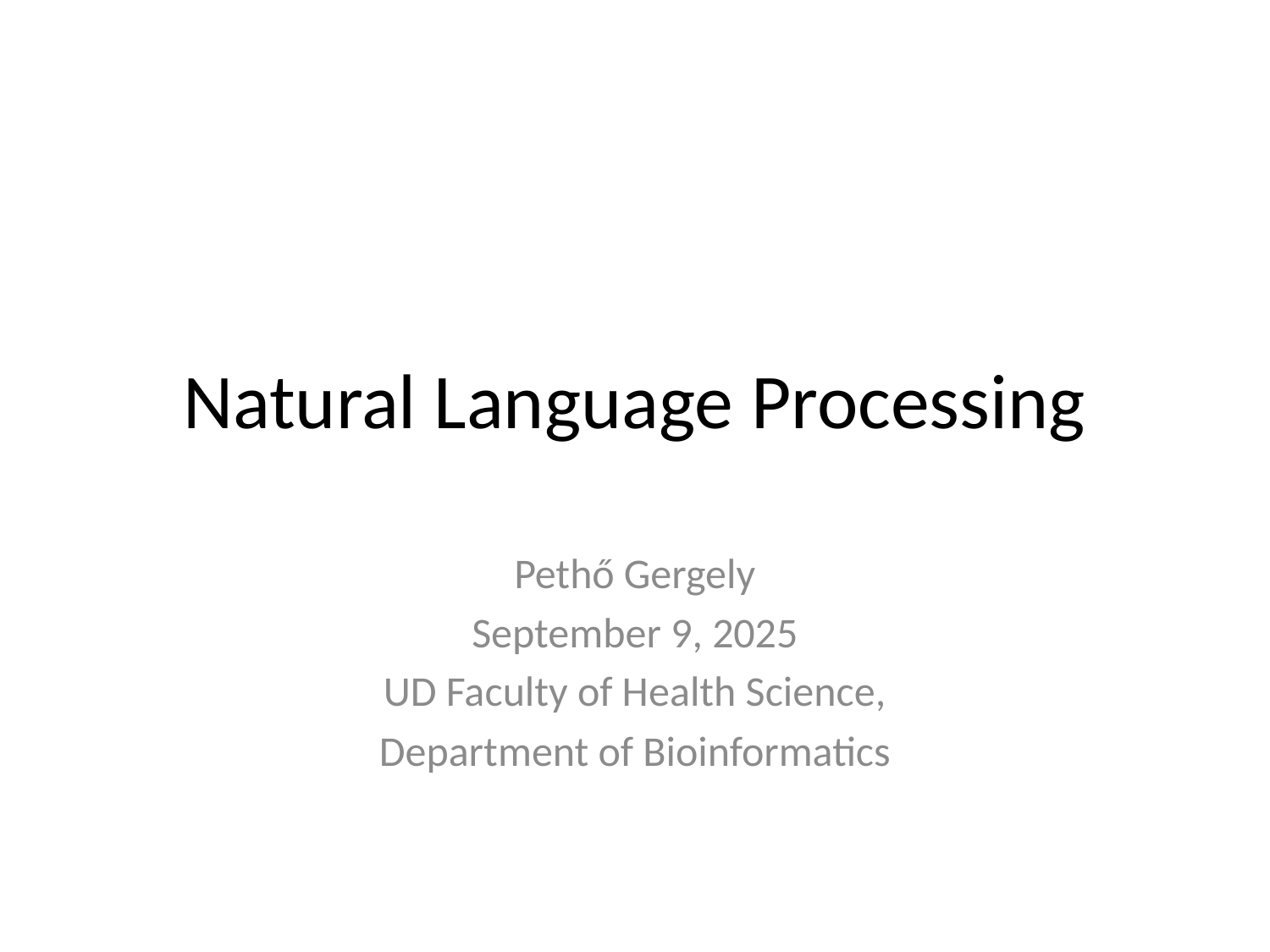

# Natural Language Processing
Pethő Gergely
September 9, 2025
UD Faculty of Health Science,
Department of Bioinformatics